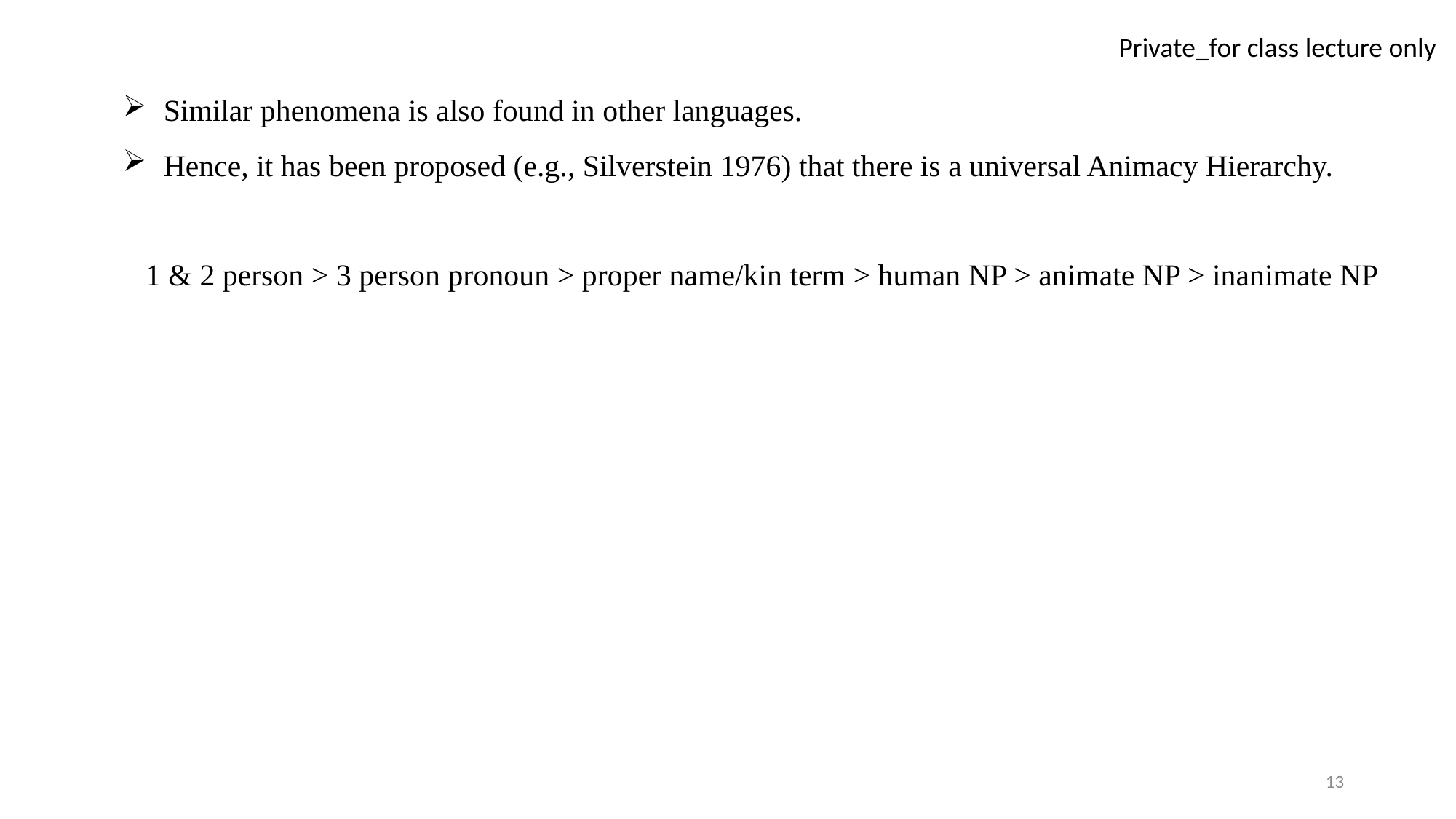

Similar phenomena is also found in other languages.
Hence, it has been proposed (e.g., Silverstein 1976) that there is a universal Animacy Hierarchy.

   1 & 2 person > 3 person pronoun > proper name/kin term > human NP > animate NP > inanimate NP

13